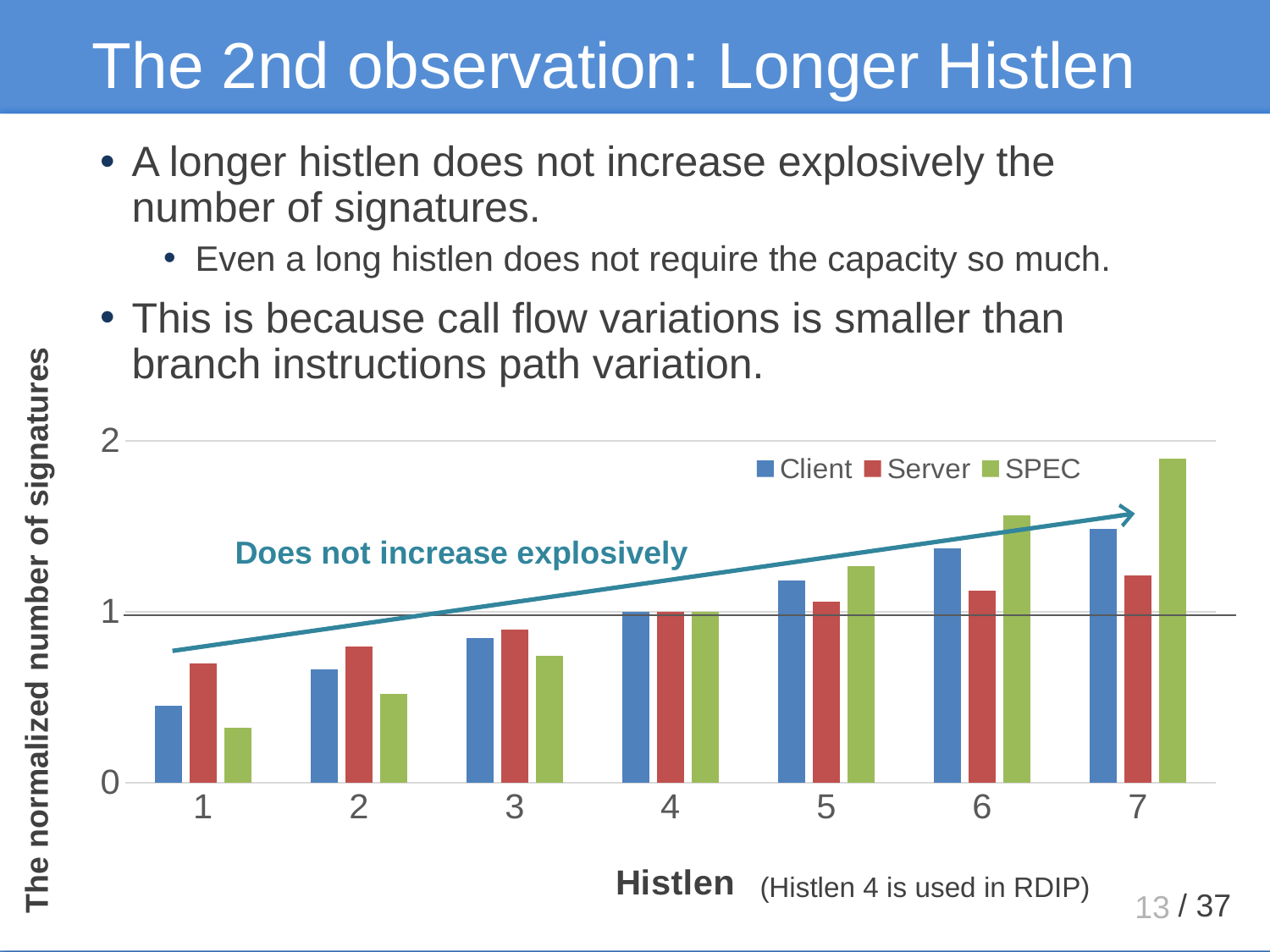

# The 2nd observation: Longer Histlen
A longer histlen does not increase explosively the number of signatures.
Even a long histlen does not require the capacity so much.
This is because call flow variations is smaller than branch instructions path variation.

### Chart: Histlen

| Category | Client | Server | SPEC |
|---|---|---|---|
| 1 | 0.4514170777476256 | 0.6952895778036571 | 0.32074035555118935 |
| 2 | 0.6635612830492004 | 0.7954300185676102 | 0.5201801547256197 |
| 3 | 0.8453780076276094 | 0.8961278747770605 | 0.7424827705636706 |
| 4 | 1.0 | 1.0 | 1.0 |
| 5 | 1.1822927858156191 | 1.0571633870215882 | 1.2680723598408266 |
| 6 | 1.3703231922443786 | 1.1252216651216629 | 1.566236607330331 |
| 7 | 1.4835998658526452 | 1.2135054141289774 | 1.8971873034894053 |
Does not increase explosively
The normalized number of signatures
(Histlen 4 is used in RDIP)
13